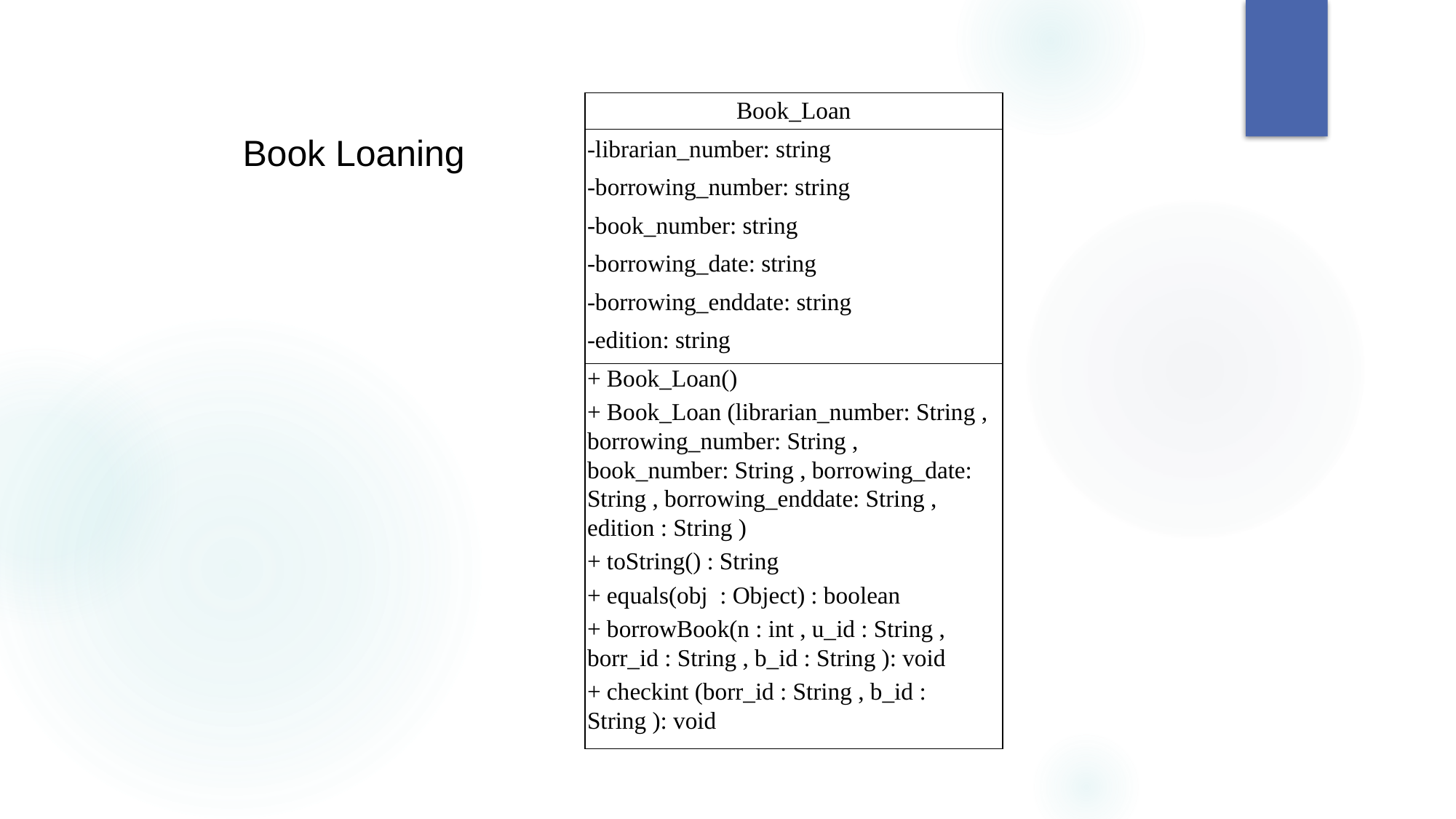

Book_Loan
-librarian_number: string
-borrowing_number: string
-book_number: string
-borrowing_date: string
-borrowing_enddate: string
-edition: string
+ Book_Loan()
+ Book_Loan (librarian_number: String , borrowing_number: String , book_number: String , borrowing_date: String , borrowing_enddate: String , edition : String )
+ toString() : String
+ equals(obj  : Object) : boolean
+ borrowBook(n : int , u_id : String , borr_id : String , b_id : String ): void
+ checkint (borr_id : String , b_id : String ): void

Book Loaning